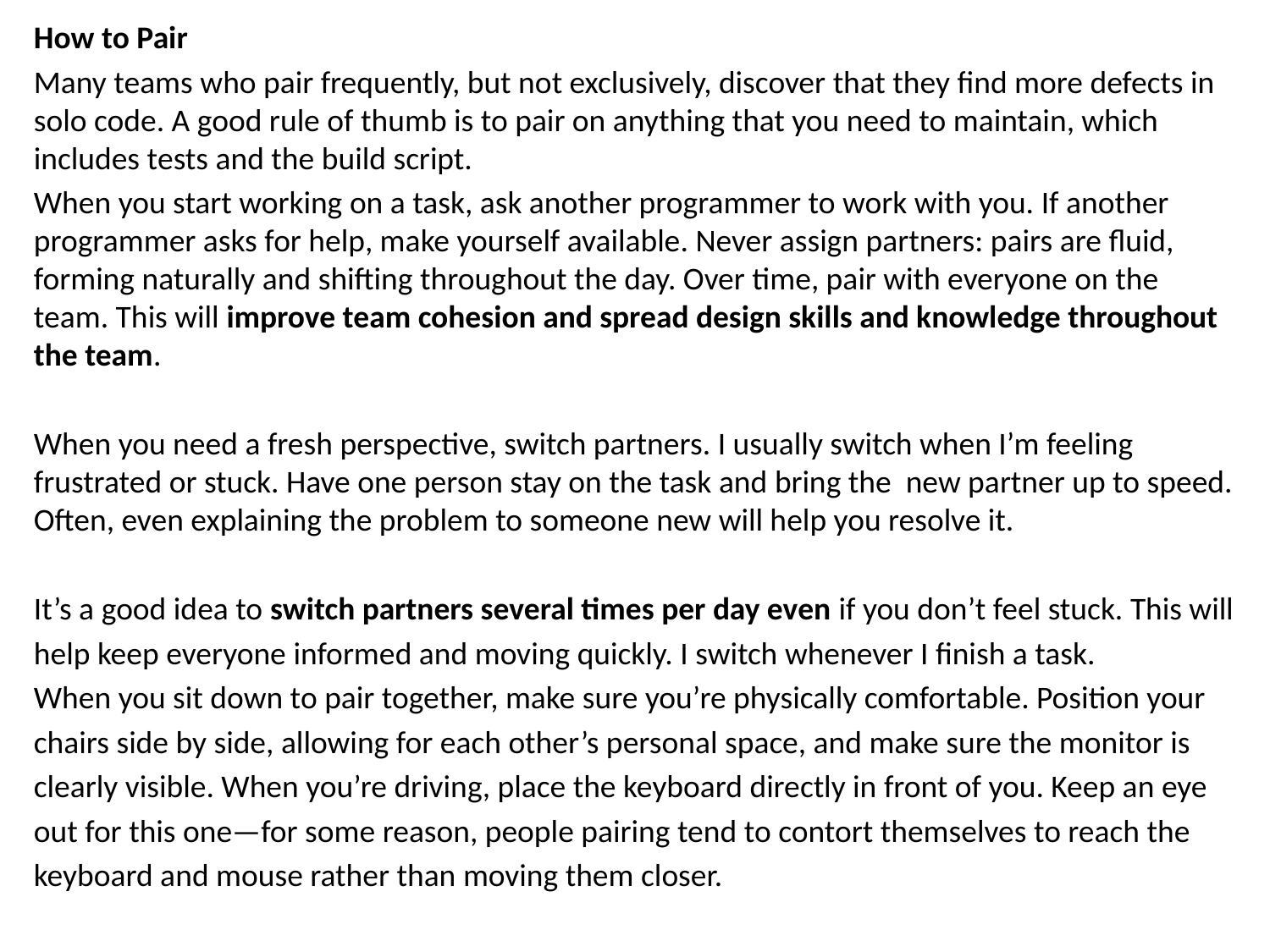

How to Pair
Many teams who pair frequently, but not exclusively, discover that they find more defects in solo code. A good rule of thumb is to pair on anything that you need to maintain, which includes tests and the build script.
When you start working on a task, ask another programmer to work with you. If another programmer asks for help, make yourself available. Never assign partners: pairs are fluid, forming naturally and shifting throughout the day. Over time, pair with everyone on the team. This will improve team cohesion and spread design skills and knowledge throughout the team.

When you need a fresh perspective, switch partners. I usually switch when I’m feeling frustrated or stuck. Have one person stay on the task and bring the  new partner up to speed. Often, even explaining the problem to someone new will help you resolve it.

It’s a good idea to switch partners several times per day even if you don’t feel stuck. This will
help keep everyone informed and moving quickly. I switch whenever I finish a task.
When you sit down to pair together, make sure you’re physically comfortable. Position your
chairs side by side, allowing for each other’s personal space, and make sure the monitor is
clearly visible. When you’re driving, place the keyboard directly in front of you. Keep an eye
out for this one—for some reason, people pairing tend to contort themselves to reach the
keyboard and mouse rather than moving them closer.